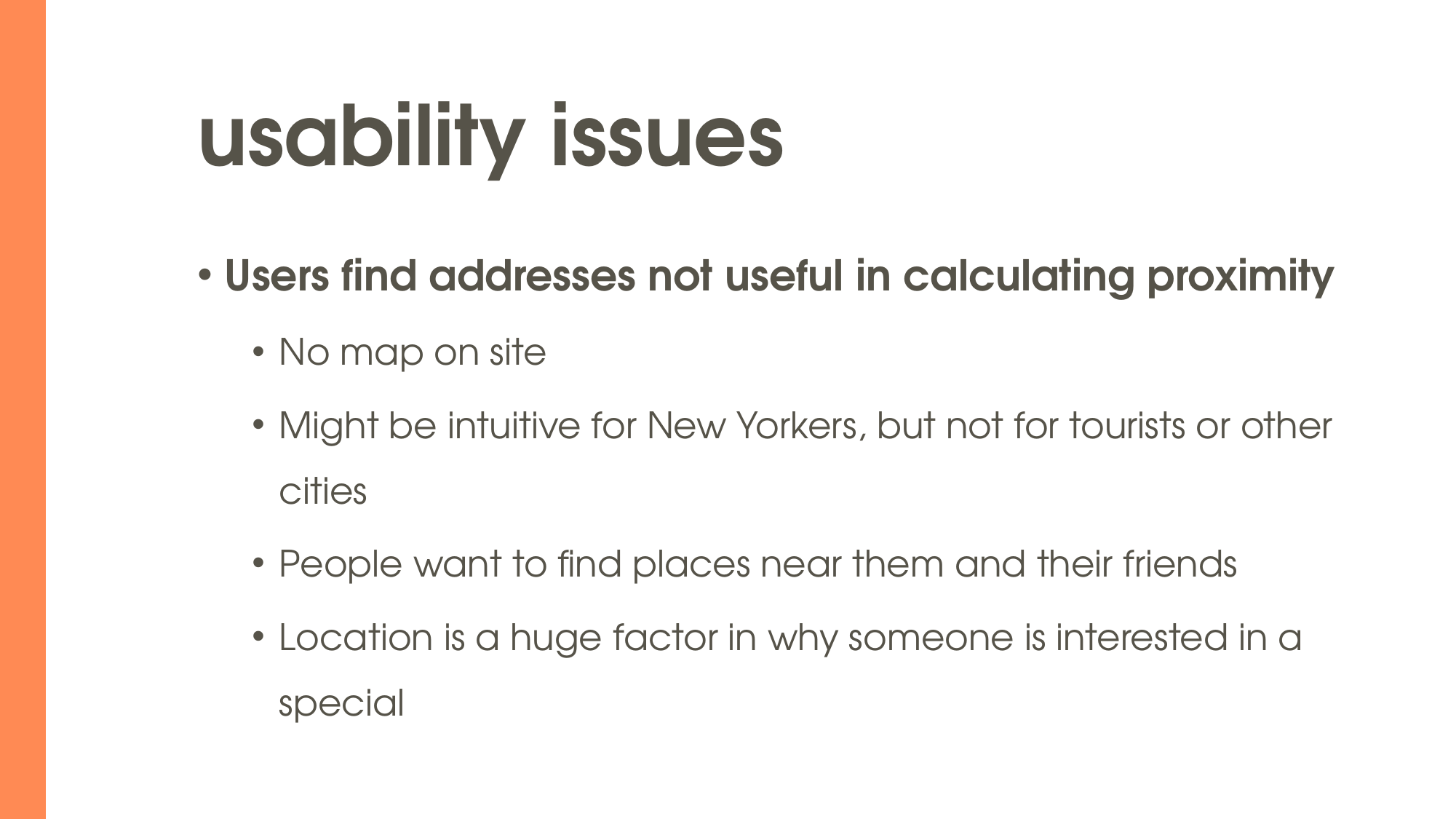

# usability issues
Users find addresses not useful in calculating proximity
No map on site
Might be intuitive for New Yorkers, but not for tourists or other cities
People want to find places near them and their friends
Location is a huge factor in why someone is interested in a special